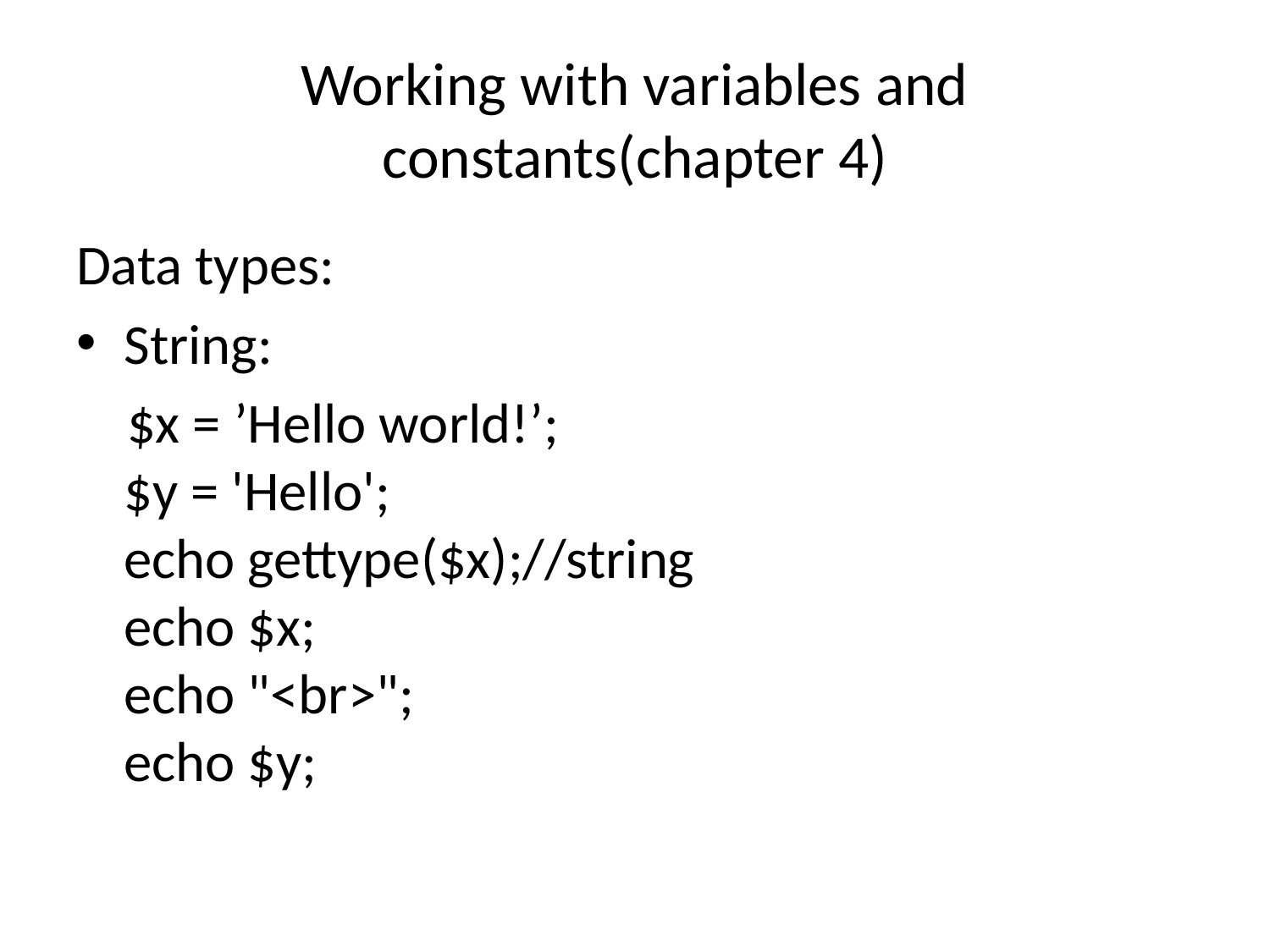

# Working with variables and constants(chapter 4)
Data types:
String:
    $x = ’Hello world!’;
$y = 'Hello';
echo gettype($x);//string
echo $x;
echo "<br>"; 
echo $y;